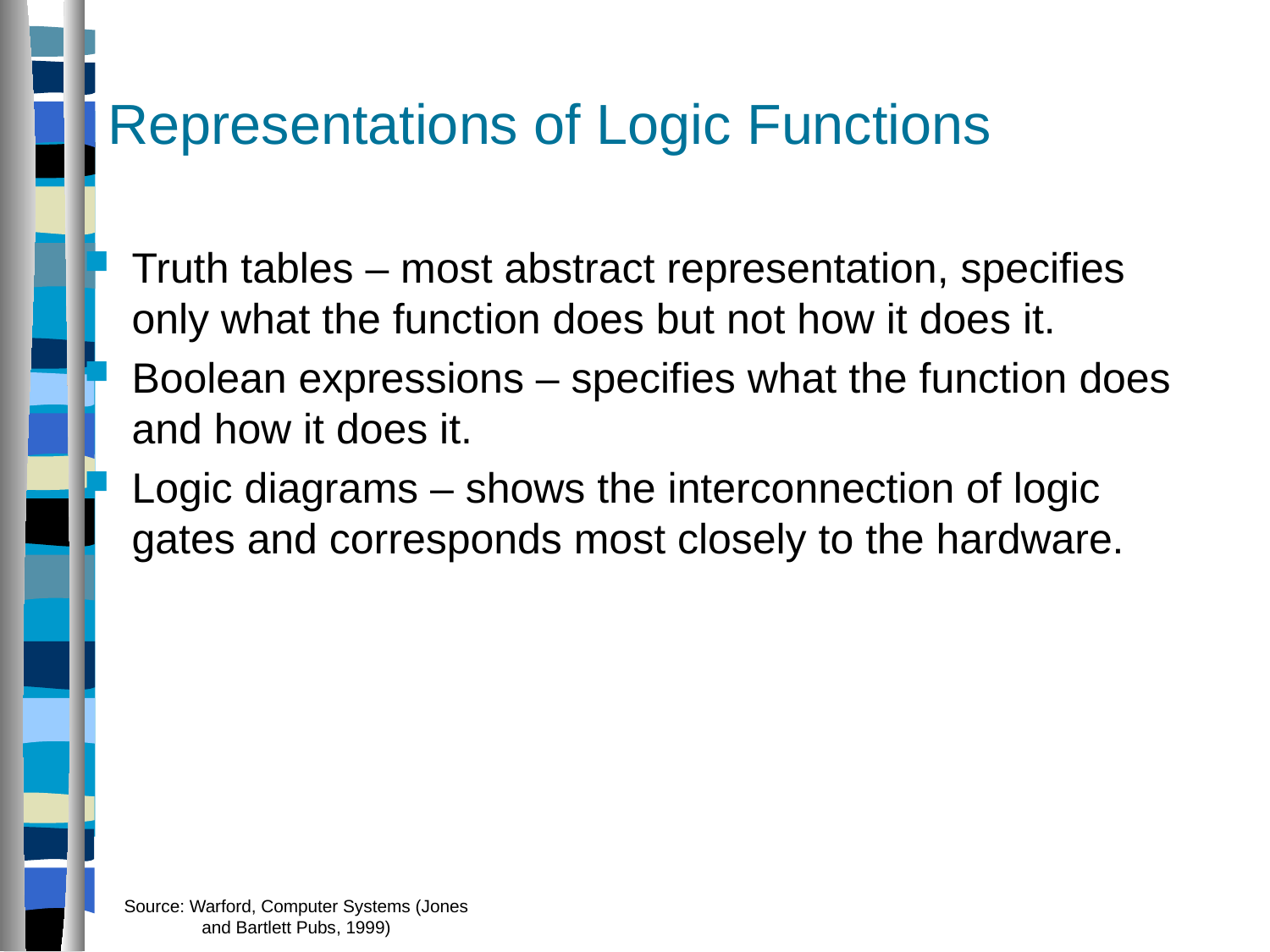

# Representations of Logic Functions
Truth tables – most abstract representation, specifies only what the function does but not how it does it.
Boolean expressions – specifies what the function does and how it does it.
Logic diagrams – shows the interconnection of logic gates and corresponds most closely to the hardware.
Source: Warford, Computer Systems (Jones and Bartlett Pubs, 1999)